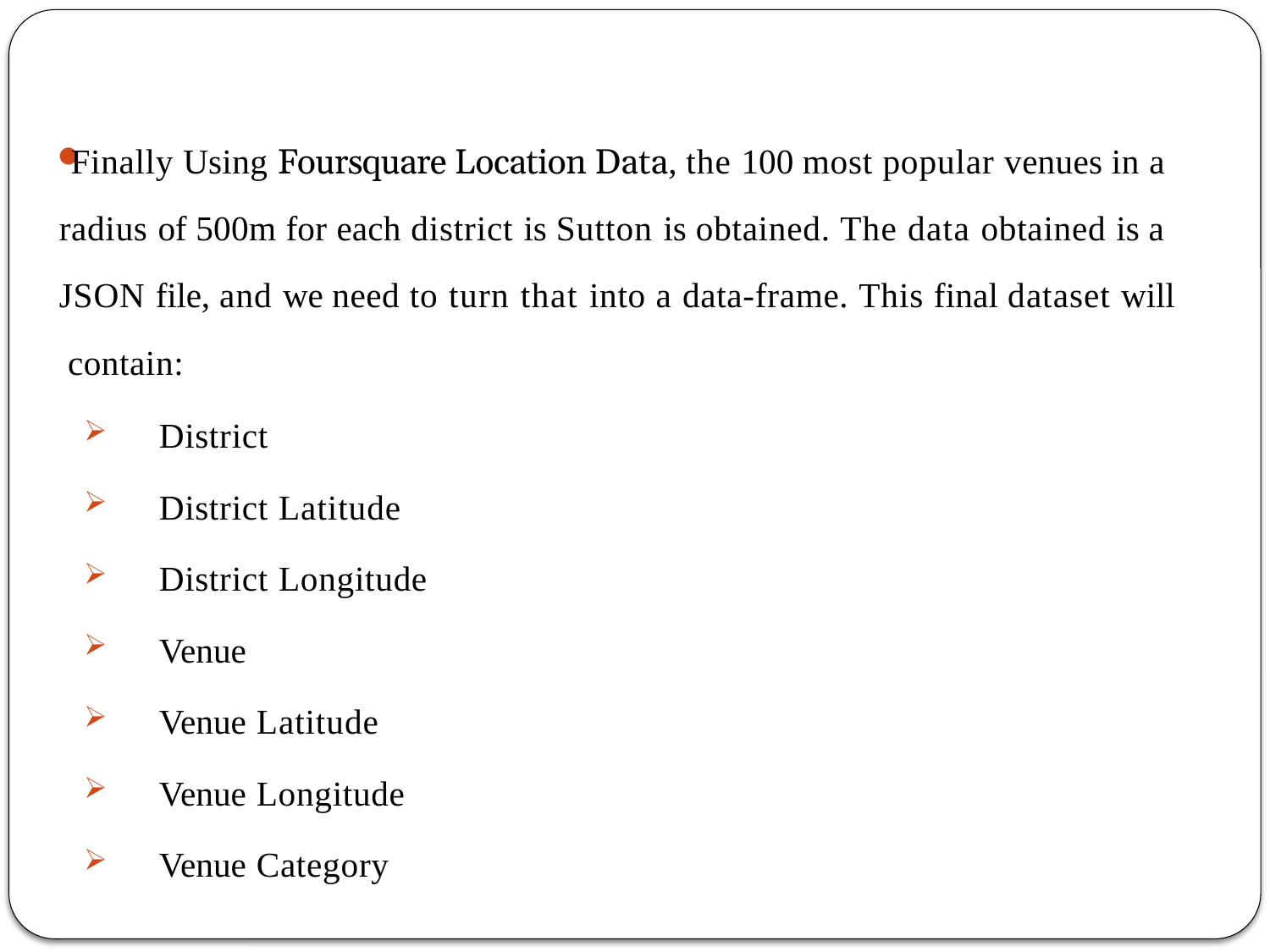

Finally Using Foursquare Location Data, the 100 most popular venues in a  radius of 500m for each district is Sutton is obtained. The data obtained is a  JSON file, and we need to turn that into a data-frame. This final dataset will  contain:
District
District Latitude
District Longitude
Venue
Venue Latitude
Venue Longitude
Venue Category